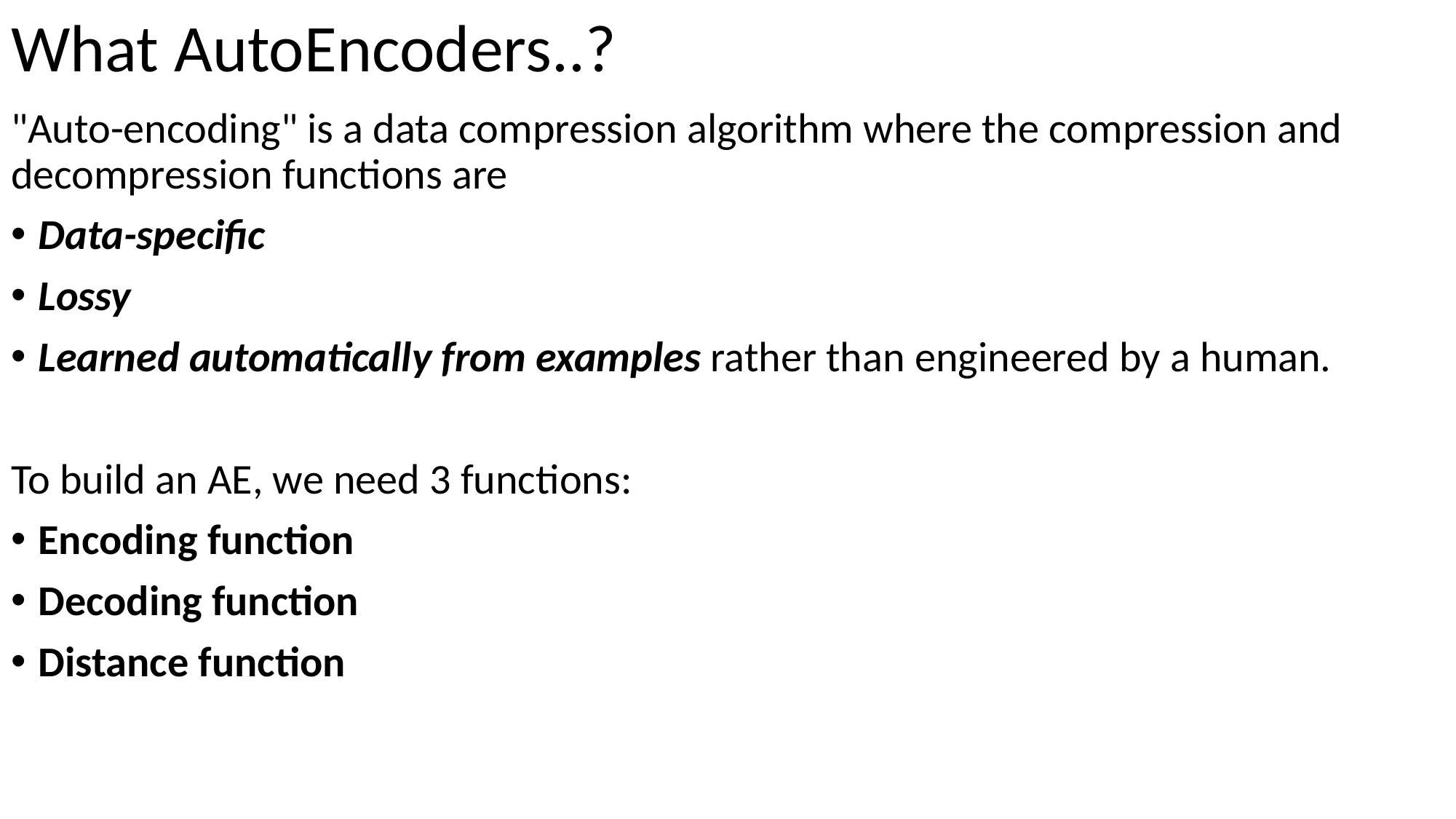

# What AutoEncoders..?
"Auto-encoding" is a data compression algorithm where the compression and decompression functions are
Data-specific
Lossy
Learned automatically from examples rather than engineered by a human.

To build an AE, we need 3 functions:
Encoding function
Decoding function
Distance function